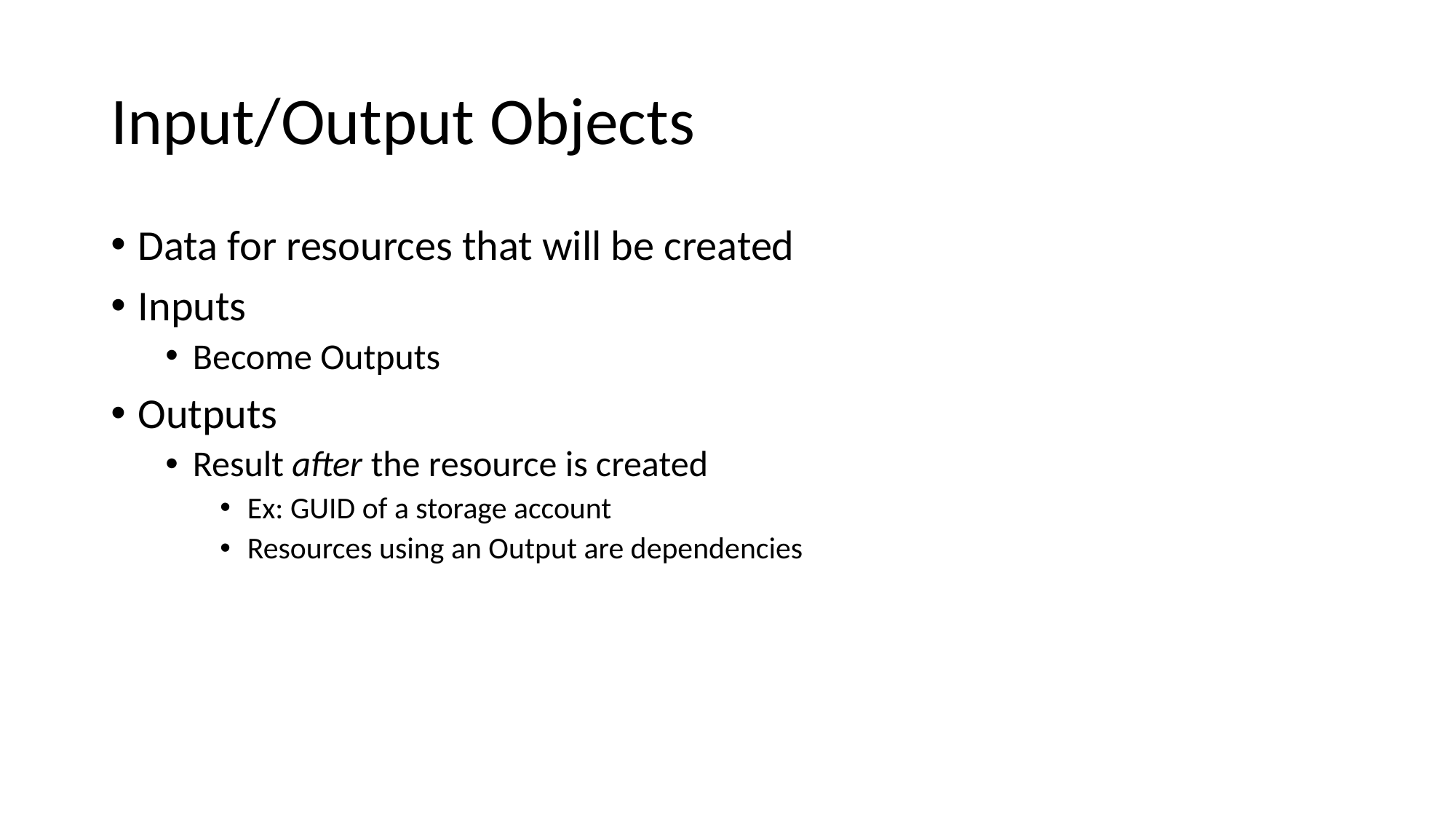

# Input/Output Objects
Data for resources that will be created
Inputs
Become Outputs
Outputs
Result after the resource is created
Ex: GUID of a storage account
Resources using an Output are dependencies